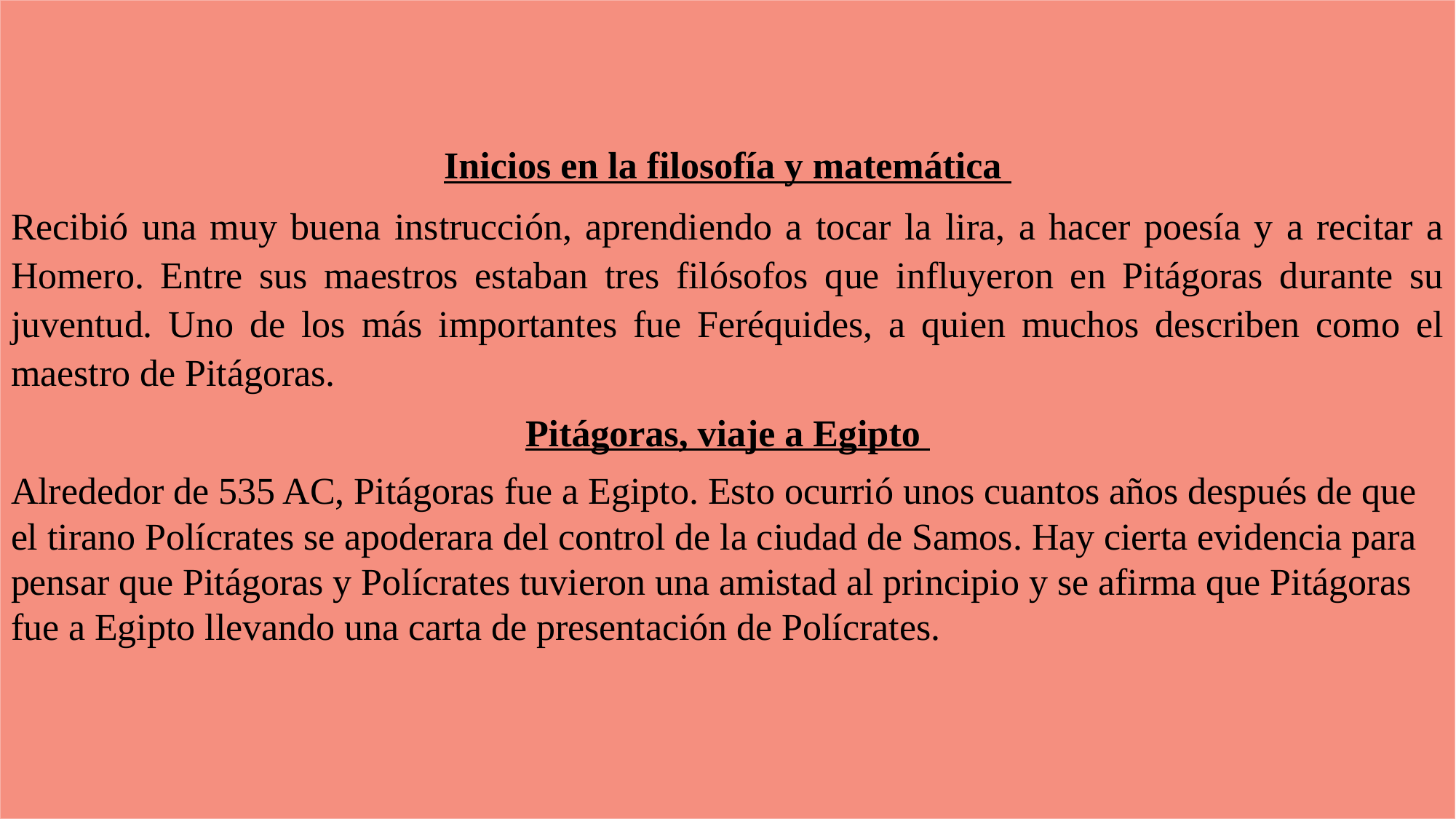

Inicios en la filosofía y matemática
Recibió una muy buena instrucción, aprendiendo a tocar la lira, a hacer poesía y a recitar a Homero. Entre sus maestros estaban tres filósofos que influyeron en Pitágoras durante su juventud. Uno de los más importantes fue Feréquides, a quien muchos describen como el maestro de Pitágoras.
Pitágoras, viaje a Egipto
Alrededor de 535 AC, Pitágoras fue a Egipto. Esto ocurrió unos cuantos años después de que el tirano Polícrates se apoderara del control de la ciudad de Samos. Hay cierta evidencia para pensar que Pitágoras y Polícrates tuvieron una amistad al principio y se afirma que Pitágoras fue a Egipto llevando una carta de presentación de Polícrates.

10/09/2022